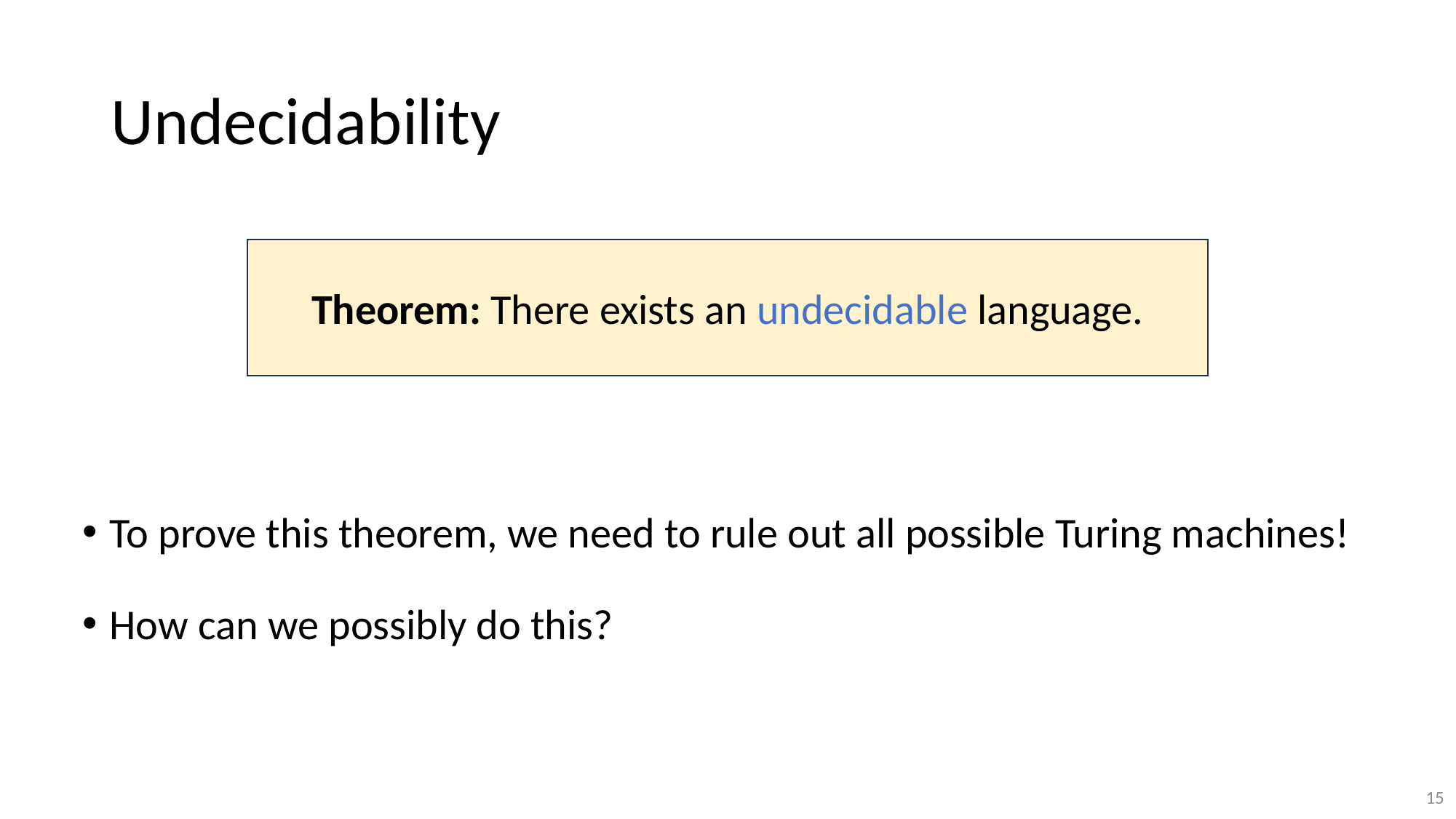

# Undecidability
Theorem: There exists an undecidable language.
To prove this theorem, we need to rule out all possible Turing machines!
How can we possibly do this?
15